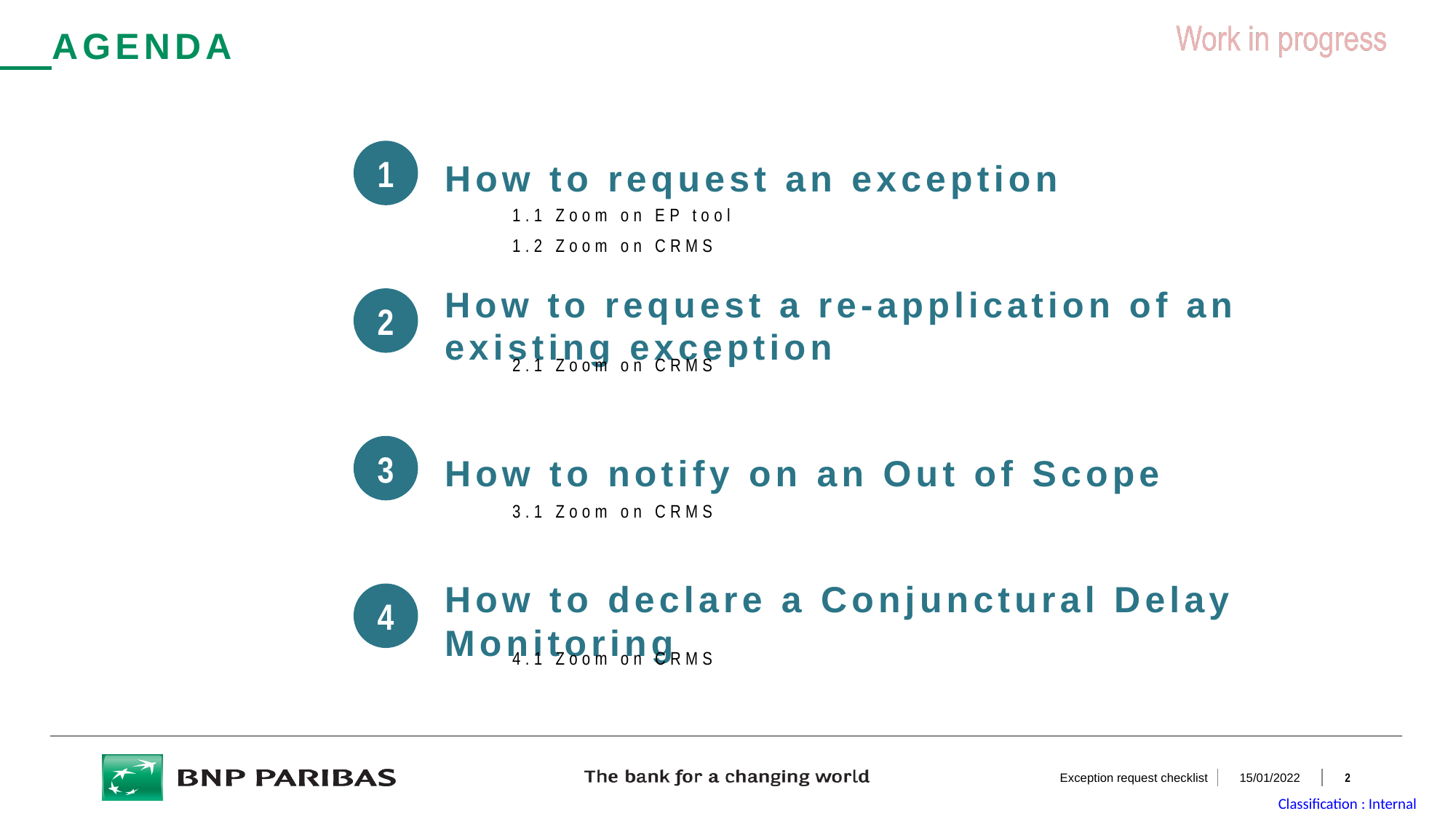

AGENDA
How to request an exception
1
1.1 Zoom on EP tool
1.2 Zoom on CRMS
How to request a re-application of an existing exception
2
2.1 Zoom on CRMS
How to notify on an Out of Scope
3
3.1 Zoom on CRMS
How to declare a Conjunctural Delay Monitoring
4
4.1 Zoom on CRMS